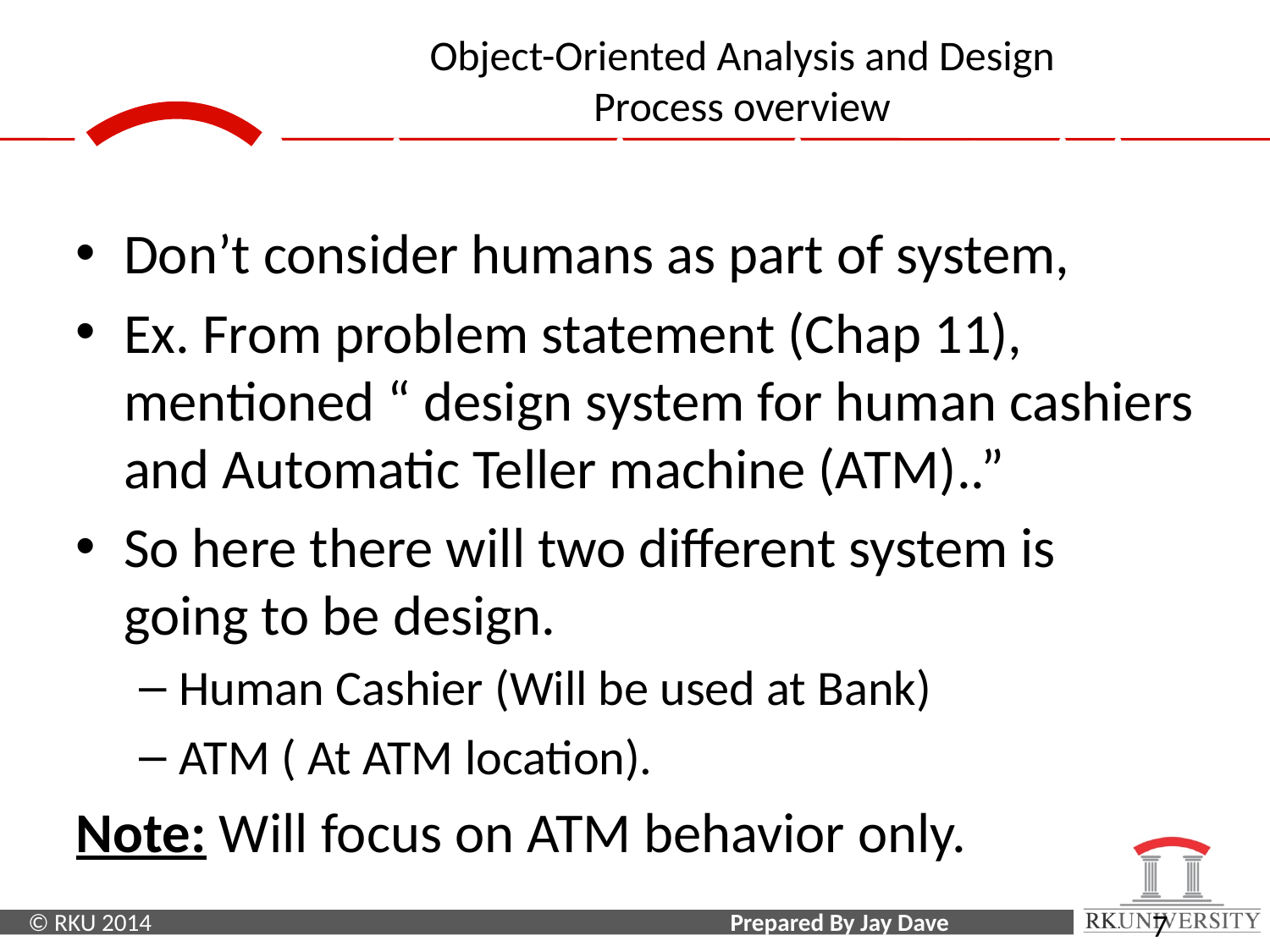

Application Interaction Model
Don’t consider humans as part of system,
Ex. From problem statement (Chap 11), mentioned “ design system for human cashiers and Automatic Teller machine (ATM)..”
So here there will two different system is going to be design.
Human Cashier (Will be used at Bank)
ATM ( At ATM location).
Note: Will focus on ATM behavior only.
7